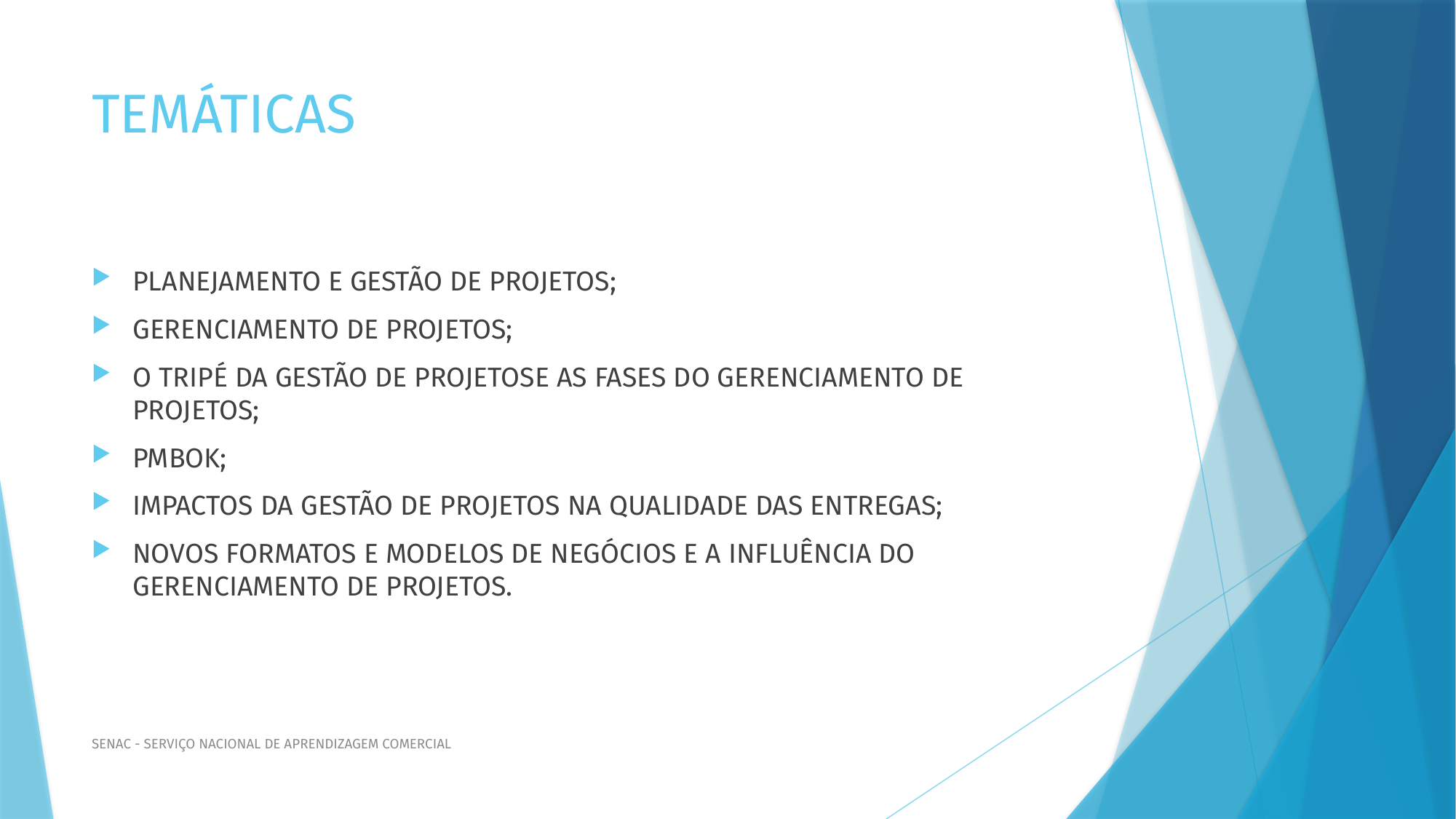

# TEMÁTICAS
PLANEJAMENTO E GESTÃO DE PROJETOS;
GERENCIAMENTO DE PROJETOS;
O TRIPÉ DA GESTÃO DE PROJETOSE AS FASES DO GERENCIAMENTO DE PROJETOS;
PMBOK;
IMPACTOS DA GESTÃO DE PROJETOS NA QUALIDADE DAS ENTREGAS;
NOVOS FORMATOS E MODELOS DE NEGÓCIOS E A INFLUÊNCIA DO GERENCIAMENTO DE PROJETOS.

SENAC - SERVIÇO NACIONAL DE APRENDIZAGEM COMERCIAL